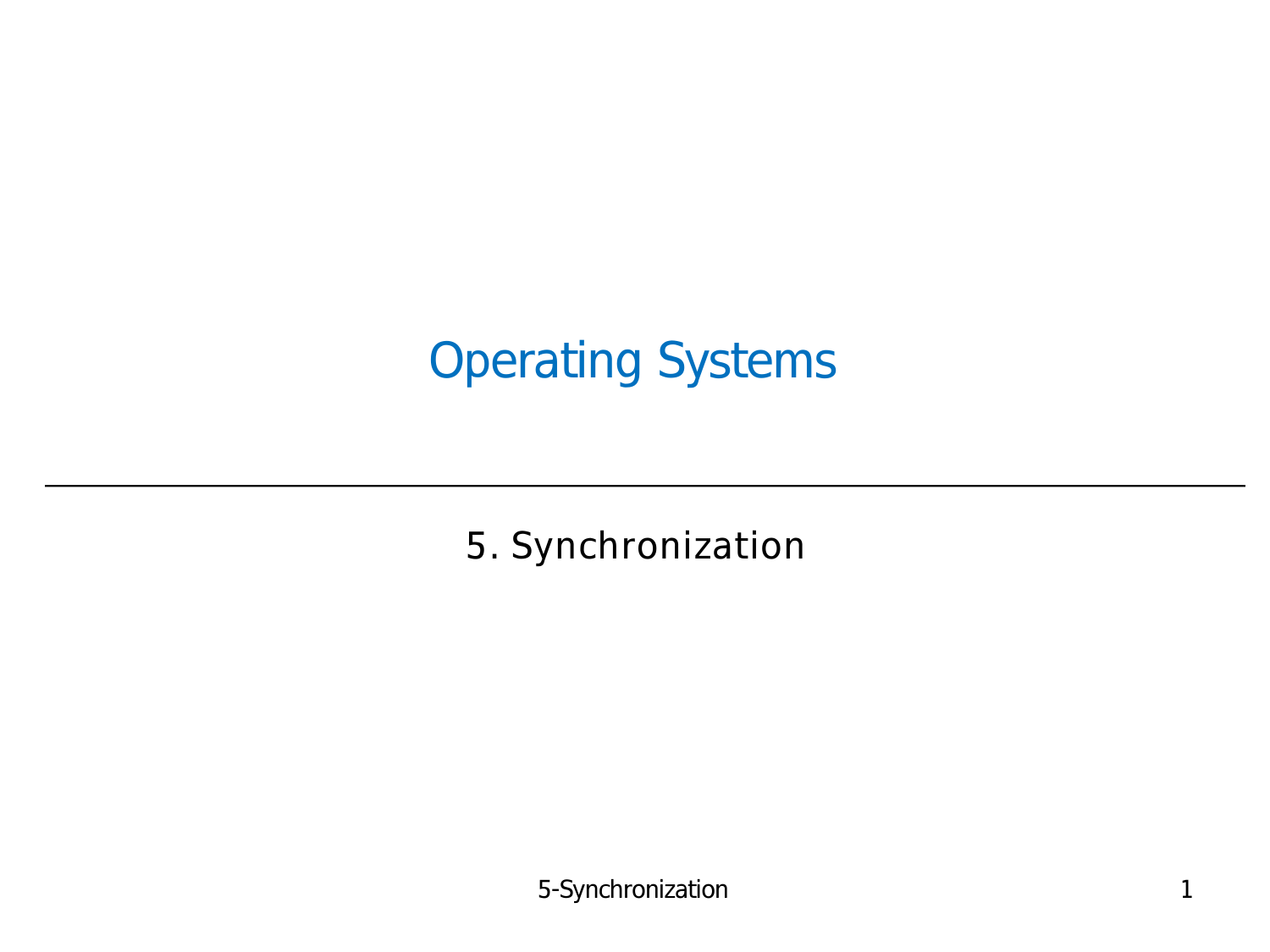

# Operating Systems
5. Synchronization
5-Synchronization
1